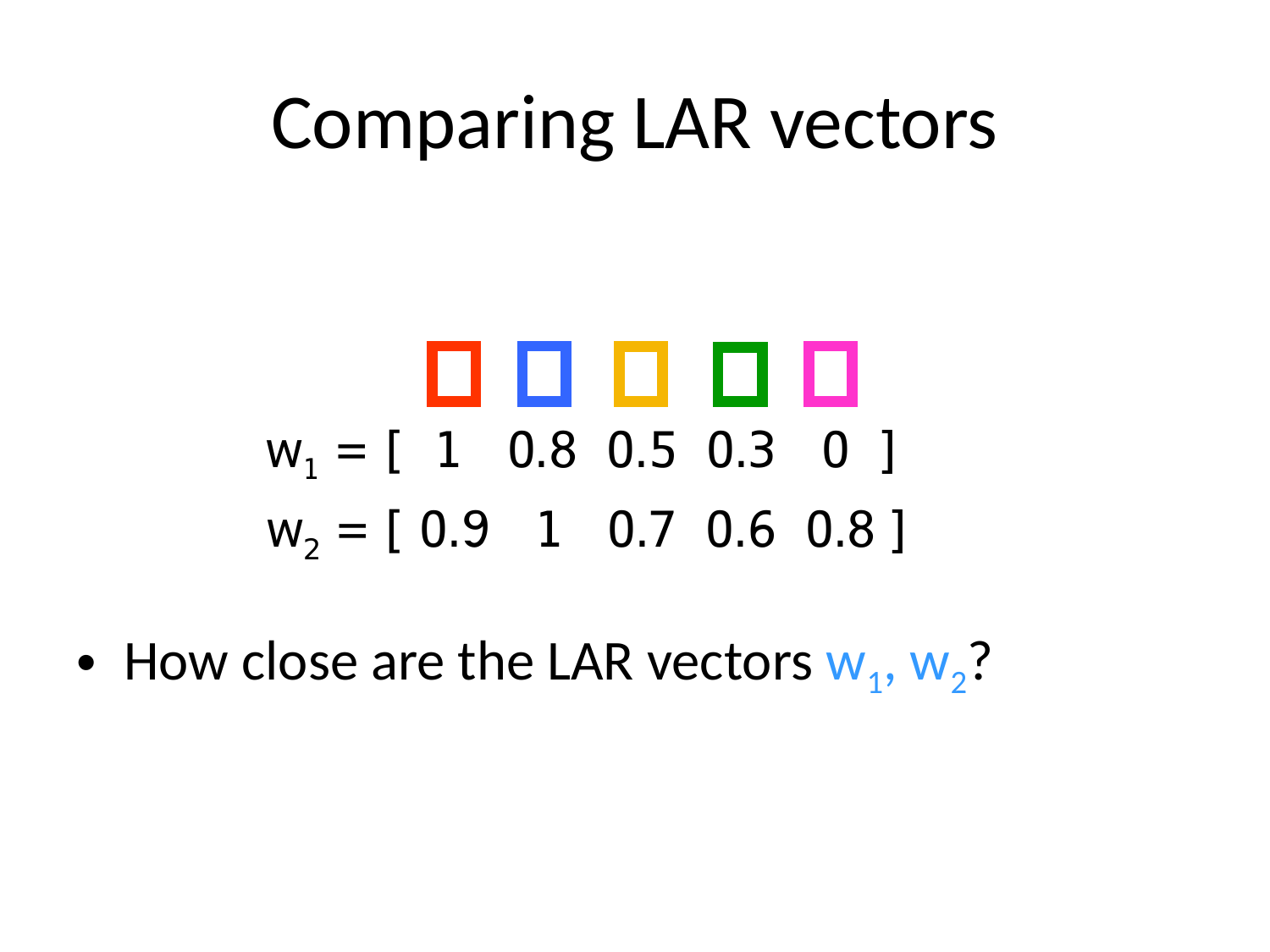

# Comparing LAR vectors

How close are the LAR vectors w1, w2?

w1 = [  1   0.8  0.5  0.3   0  ]
w2 = [ 0.9   1   0.7  0.6  0.8 ]